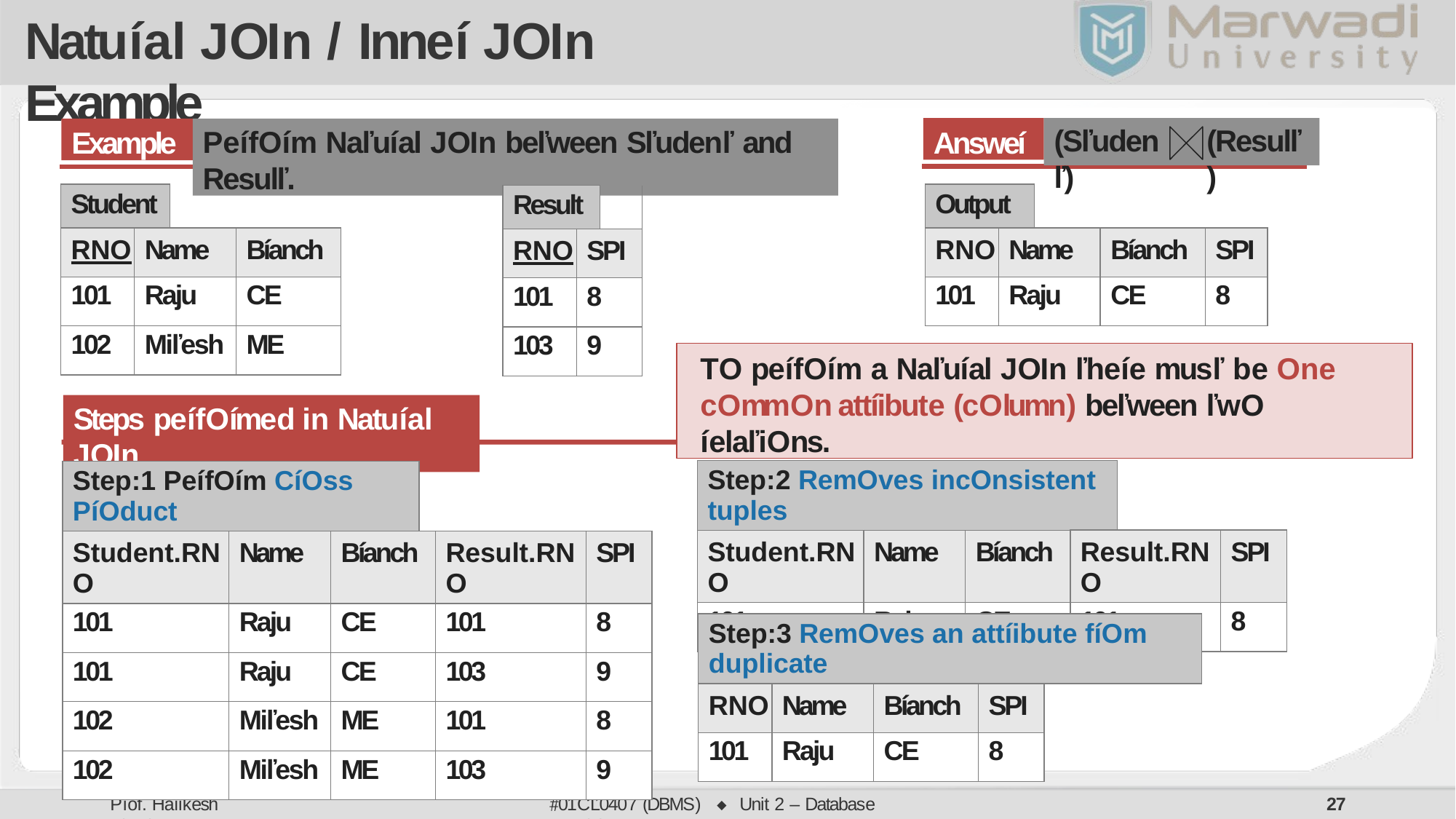

# Natuíal Join / Inneí Join Example
Answeí

Example
Peífoím Naľuíal Join beľween Sľudenľ and Resulľ.
(Sľudenľ)
(Resulľ)

| Student |  |  |  |
| --- | --- | --- | --- |
| RNo | Name |  | Bíanch |
| 101 | Raju |  | CE |
| 102 | Miľesh |  | ME |
| Output |  |  |  |  |
| --- | --- | --- | --- | --- |
| RNo | Name |  | Bíanch | SPI |
| 101 | Raju |  | CE | 8 |
| Result |  |  |
| --- | --- | --- |
| RNo | SPI |  |
| 101 | 8 |  |
| 103 | 9 |  |
To peífoím a Naľuíal Join ľheíe musľ be one common attíibute (column) beľween ľwo íelaľions.
Steps peífoímed in Natuíal Join
| Step:2 Removes inconsistent tuples |  |  |  |  |  |
| --- | --- | --- | --- | --- | --- |
| Student.RNo | Name | Bíanch | Result.RNo |  | SPI |
| 101 | Raju | CE | 101 |  | 8 |
| Step:1 Peífoím Cíoss Píoduct |  |  |  |  |  |
| --- | --- | --- | --- | --- | --- |
| Student.RNo | Name | Bíanch |  | Result.RNo | SPI |
| 101 | Raju | CE |  | 101 | 8 |
| 101 | Raju | CE |  | 103 | 9 |
| 102 | Miľesh | ME |  | 101 | 8 |
| 102 | Miľesh | ME |  | 103 | 9 |
| Step:3 Removes an attíibute fíom duplicate |  |  |  |  |
| --- | --- | --- | --- | --- |
| RNo | Name | Bíanch | SPI |  |
| 101 | Raju | CE | 8 |  |
01CĽ0407 (DBMS)   ⬥  Unit 2 – Database Models
Píof. Haíikesh Chauhan
27